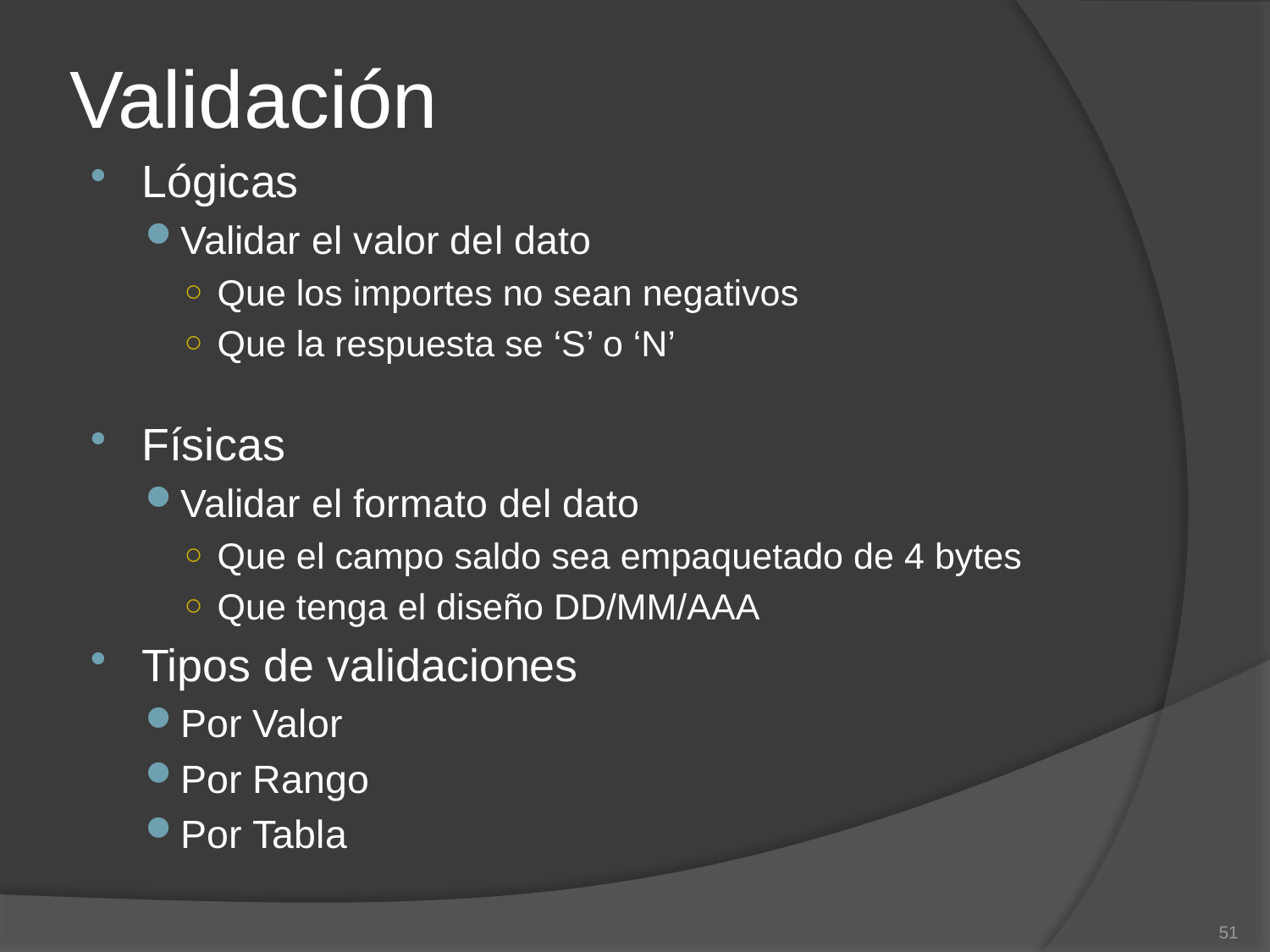

# Validación
Lógicas
Validar el valor del dato
Que los importes no sean negativos
Que la respuesta se ‘S’ o ‘N’

Físicas
Validar el formato del dato
Que el campo saldo sea empaquetado de 4 bytes
Que tenga el diseño DD/MM/AAA
Tipos de validaciones
Por Valor
Por Rango
Por Tabla
51